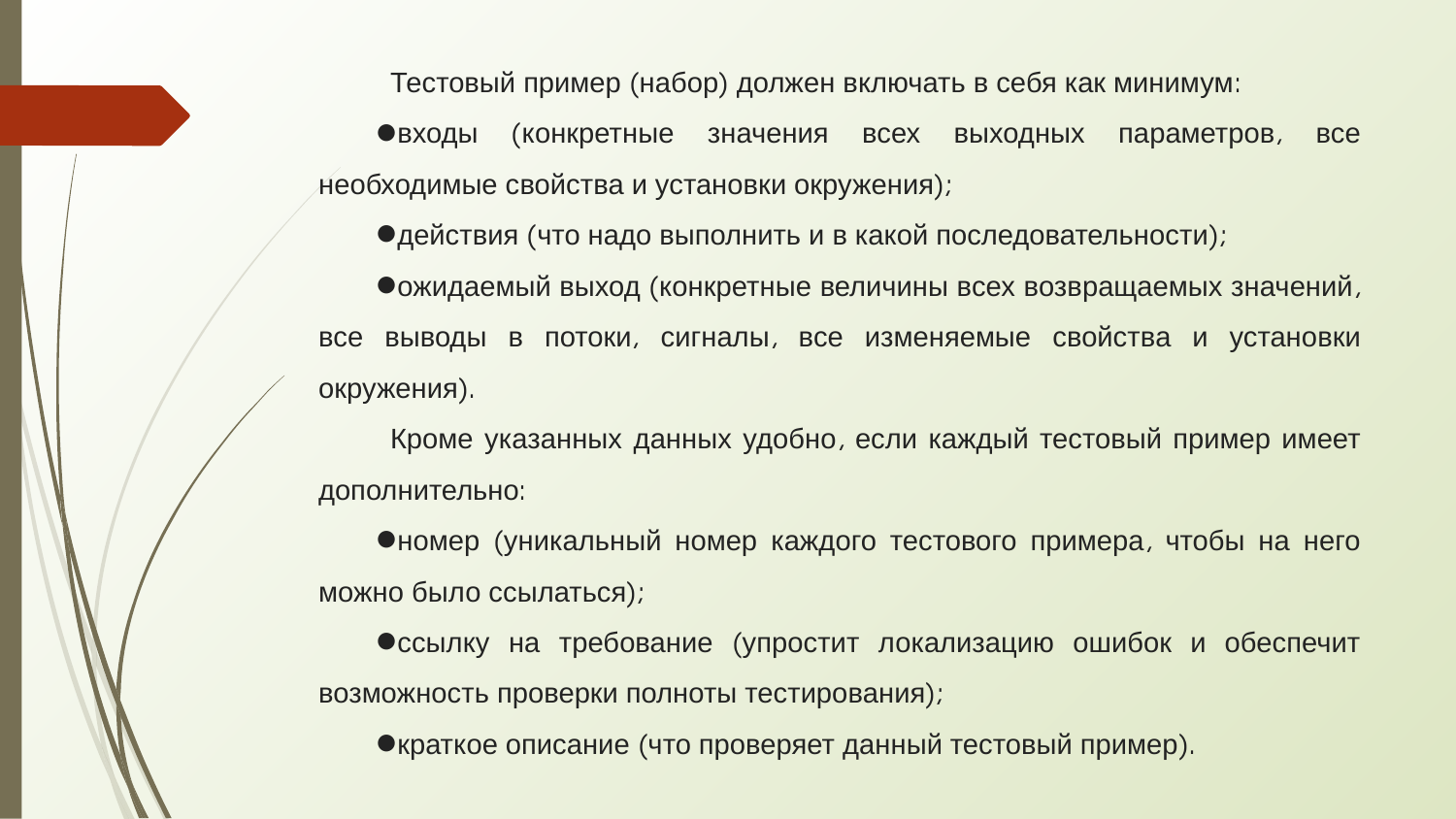

Тестовый пример (набор) должен включать в себя как минимум:
входы (конкретные значения всех выходных параметров, все необходимые свойства и установки окружения);
действия (что надо выполнить и в какой последовательности);
ожидаемый выход (конкретные величины всех возвращаемых значений, все выводы в потоки, сигналы, все изменяемые свойства и установки окружения).
Кроме указанных данных удобно, если каждый тестовый пример имеет дополнительно:
номер (уникальный номер каждого тестового примера, чтобы на него можно было ссылаться);
ссылку на требование (упростит локализацию ошибок и обеспечит возможность проверки полноты тестирования);
краткое описание (что проверяет данный тестовый пример).